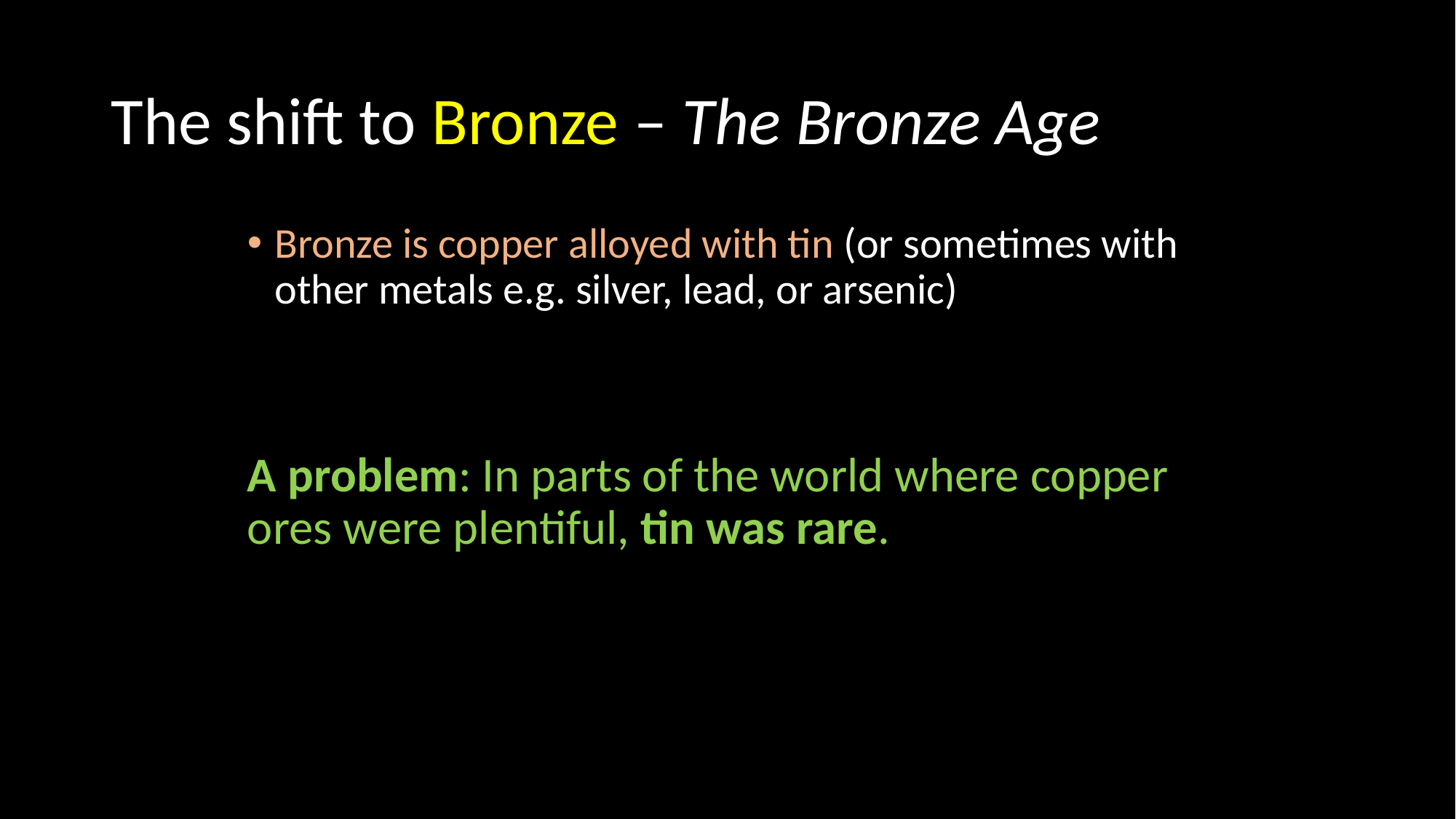

# The shift to Bronze – The Bronze Age
Bronze is copper alloyed with tin (or sometimes with other metals e.g. silver, lead, or arsenic)

A problem: In parts of the world where copper ores were plentiful, tin was rare.